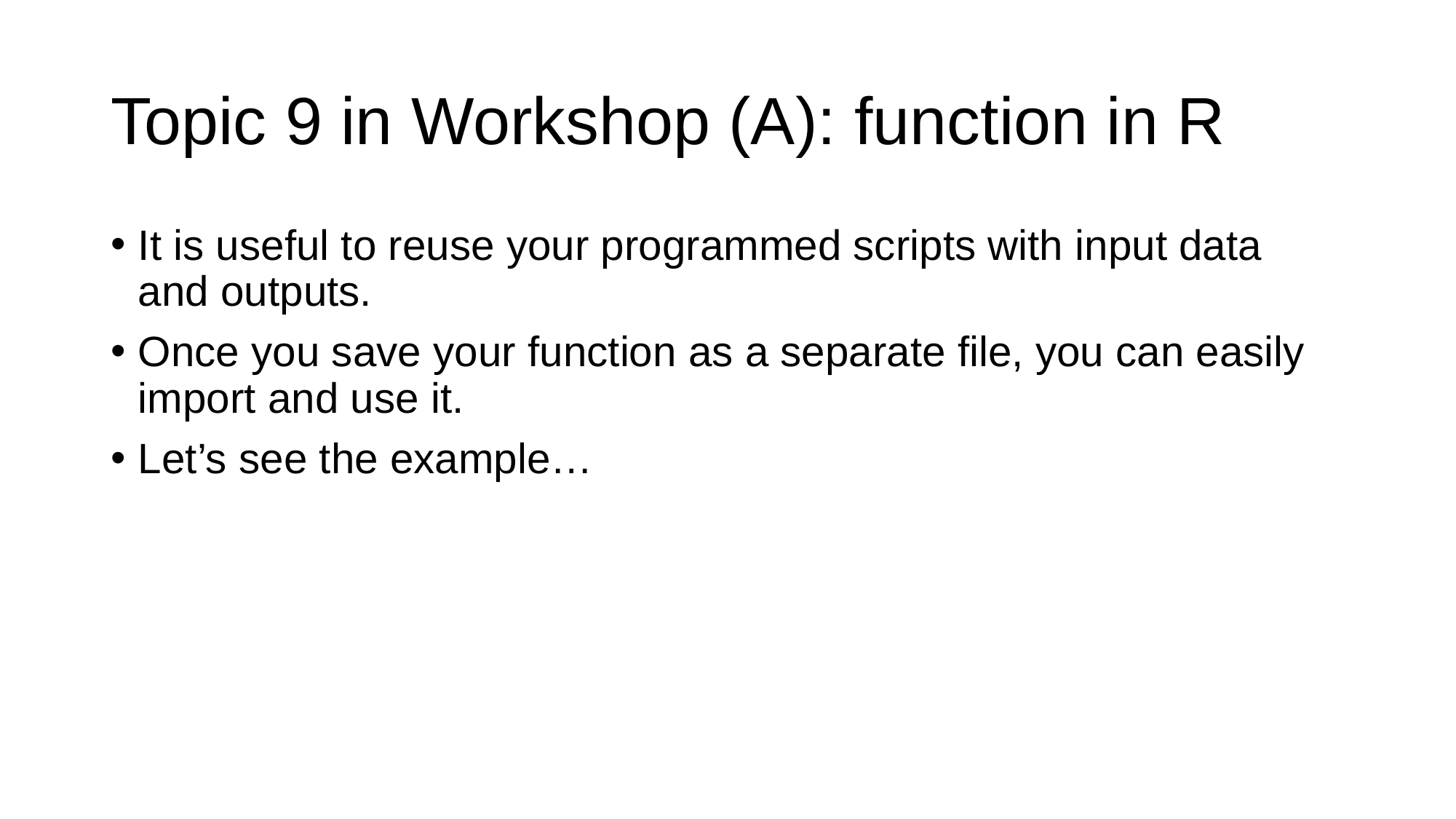

# Topic 9 in Workshop (A): function in R
It is useful to reuse your programmed scripts with input data and outputs.
Once you save your function as a separate file, you can easily import and use it.
Let’s see the example…